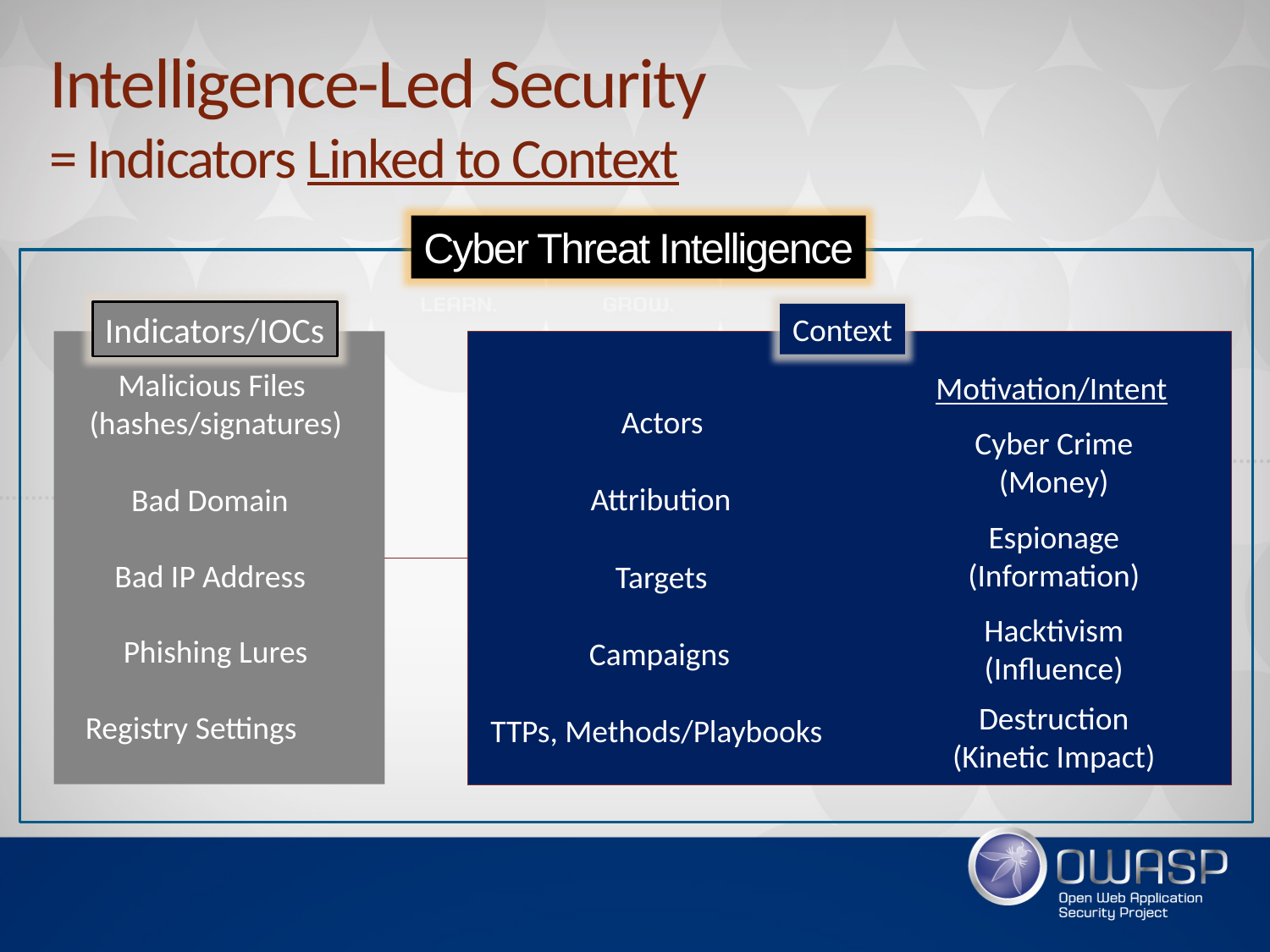

Intelligence-Led Security
= Indicators Linked to Context
Cyber Threat Intelligence

Indicators/IOCs

Malicious Files
(hashes/signatures)
Bad Domain
Bad IP Address
Phishing Lures
Registry Settings
Context

Motivation/Intent
Actors
Cyber Crime
(Money)
Attribution
Espionage
(Information)
Targets
Hacktivism
(Influence)
Campaigns
Destruction
(Kinetic Impact)
TTPs, Methods/Playbooks